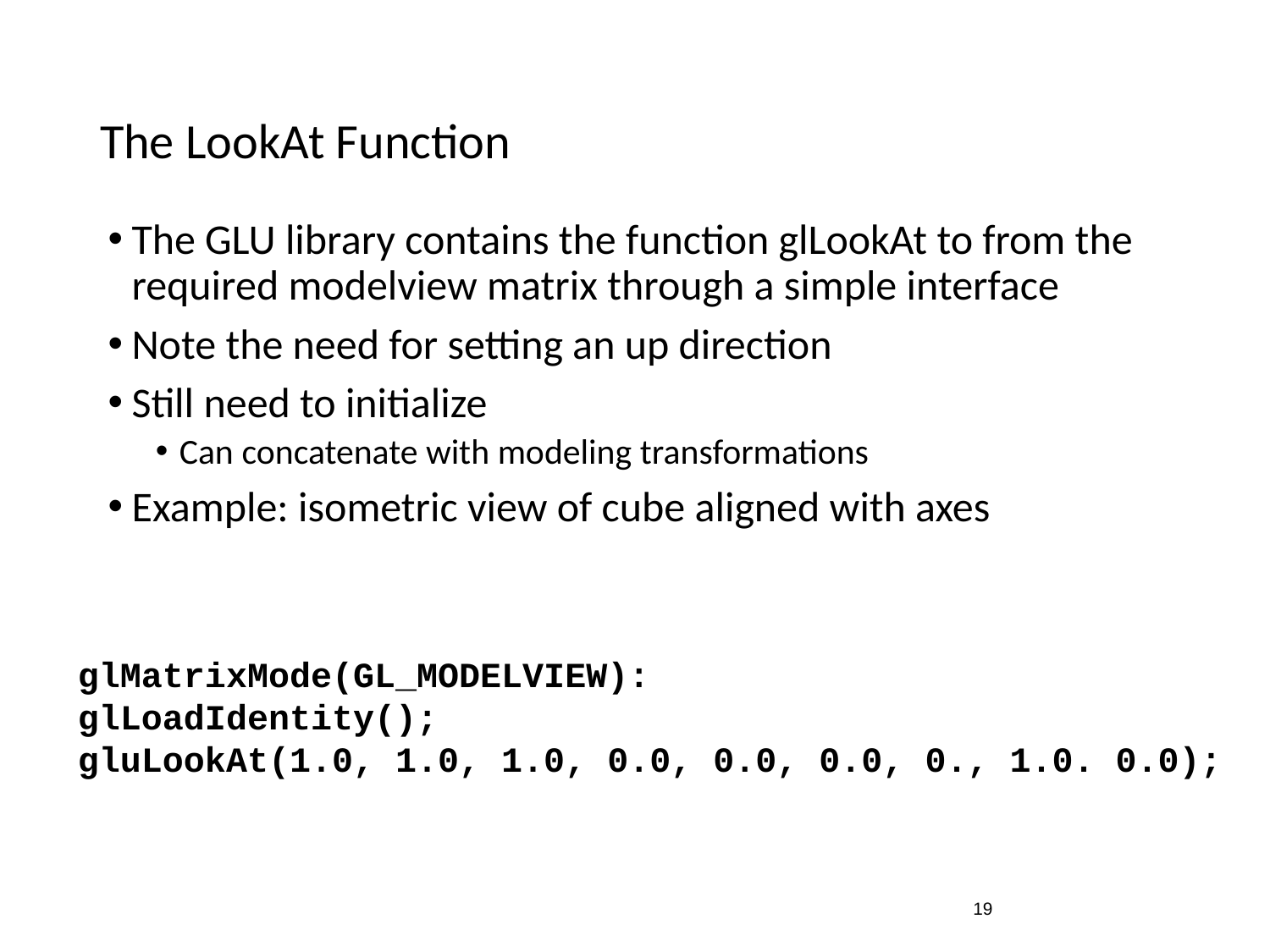

# The LookAt Function
The GLU library contains the function glLookAt to from the required modelview matrix through a simple interface
Note the need for setting an up direction
Still need to initialize
Can concatenate with modeling transformations
Example: isometric view of cube aligned with axes
glMatrixMode(GL_MODELVIEW):
glLoadIdentity();
gluLookAt(1.0, 1.0, 1.0, 0.0, 0.0, 0.0, 0., 1.0. 0.0);
19